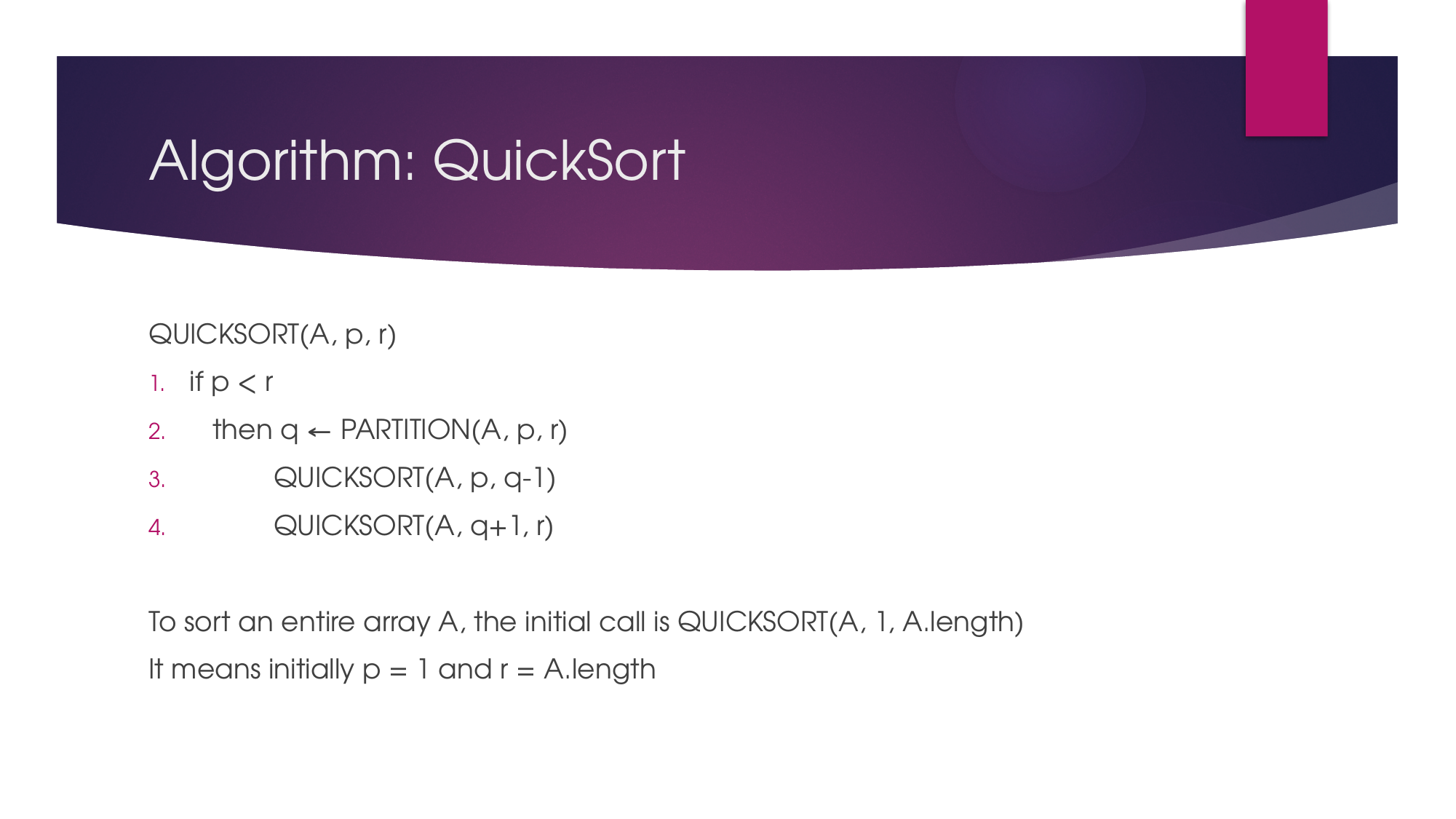

# Algorithm: QuickSort
QUICKSORT(A, p, r)
if p < r
   then q ← PARTITION(A, p, r)
           QUICKSORT(A, p, q-1)
           QUICKSORT(A, q+1, r)

To sort an entire array A, the initial call is QUICKSORT(A, 1, A.length)
It means initially p = 1 and r = A.length